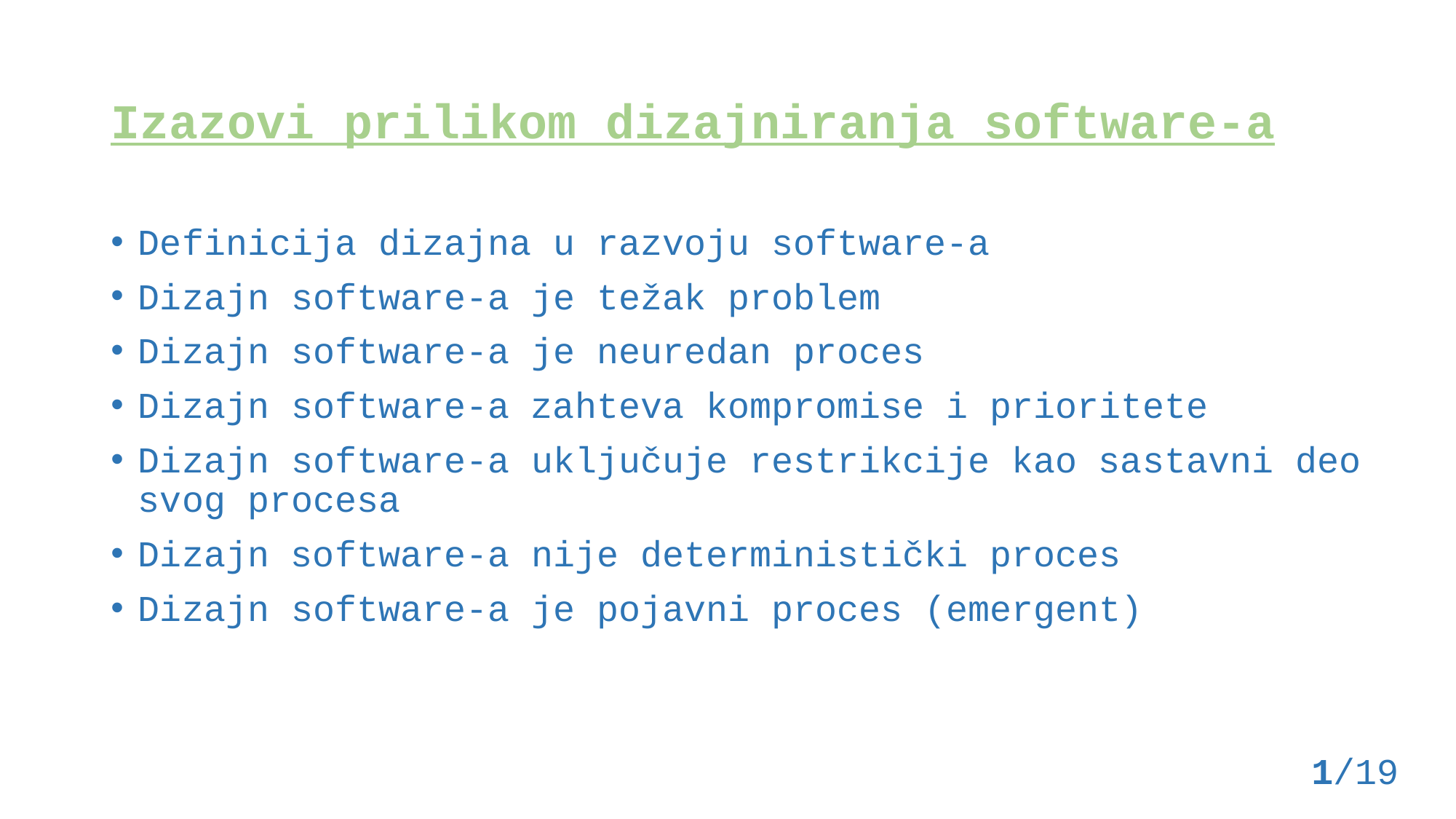

# Izazovi prilikom dizajniranja software-a
Definicija dizajna u razvoju software-a
Dizajn software-a je težak problem
Dizajn software-a je neuredan proces
Dizajn software-a zahteva kompromise i prioritete
Dizajn software-a uključuje restrikcije kao sastavni deo svog procesa
Dizajn software-a nije deterministički proces
Dizajn software-a je pojavni proces (emergent)

                                                       1/19